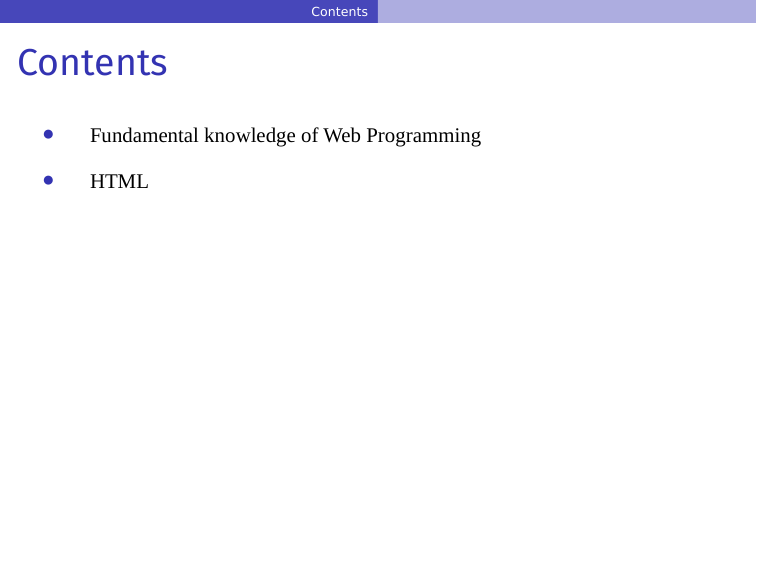

Contents

Contents
Fundamental knowledge of Web Programming
HTML